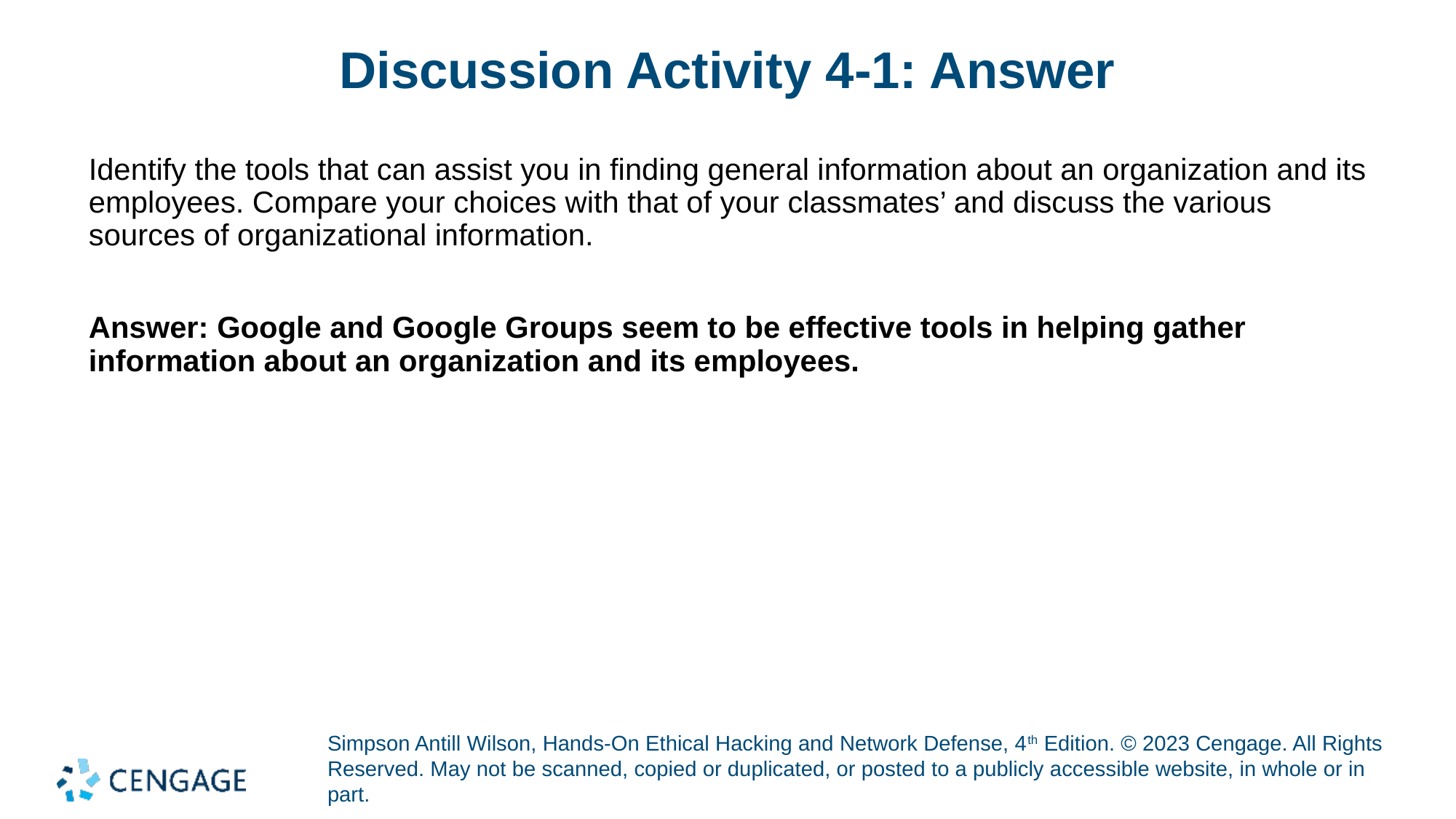

# Discussion Activity 4-1: Answer
Identify the tools that can assist you in finding general information about an organization and its employees. Compare your choices with that of your classmates’ and discuss the various sources of organizational information.

Answer: Google and Google Groups seem to be effective tools in helping gather information about an organization and its employees.